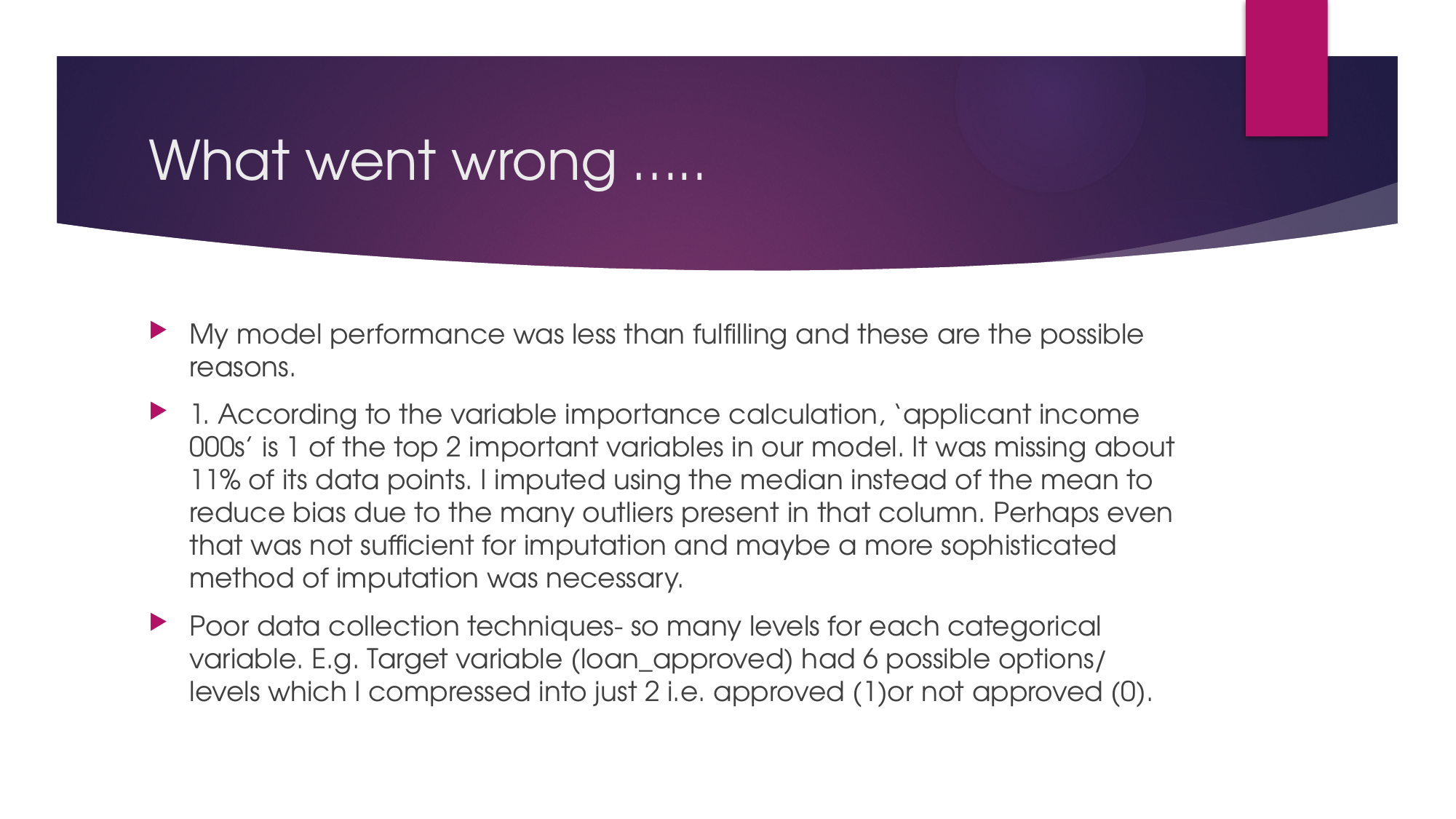

# What went wrong …..
My model performance was less than fulfilling and these are the possible reasons.
1. According to the variable importance calculation, ‘applicant income 000s’ is 1 of the top 2 important variables in our model. It was missing about 11% of its data points. I imputed using the median instead of the mean to reduce bias due to the many outliers present in that column. Perhaps even that was not sufficient for imputation and maybe a more sophisticated method of imputation was necessary.
Poor data collection techniques- so many levels for each categorical variable. E.g. Target variable (loan_approved) had 6 possible options/ levels which I compressed into just 2 i.e. approved (1)or not approved (0).